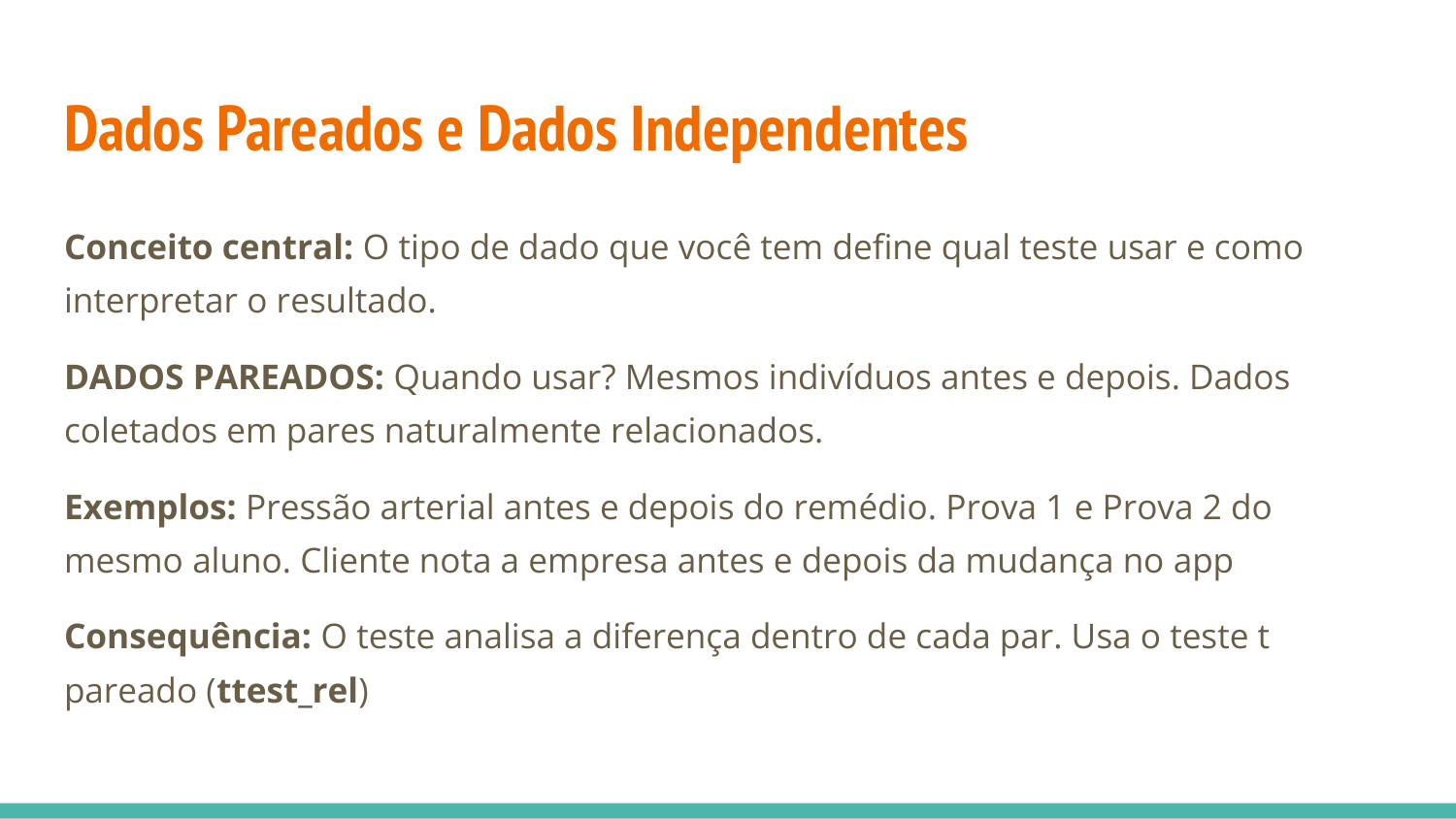

# Dados Pareados e Dados Independentes
Conceito central: O tipo de dado que você tem define qual teste usar e como interpretar o resultado.
DADOS PAREADOS: Quando usar? Mesmos indivíduos antes e depois. Dados coletados em pares naturalmente relacionados.
Exemplos: Pressão arterial antes e depois do remédio. Prova 1 e Prova 2 do mesmo aluno. Cliente nota a empresa antes e depois da mudança no app
Consequência: O teste analisa a diferença dentro de cada par. Usa o teste t pareado (ttest_rel)